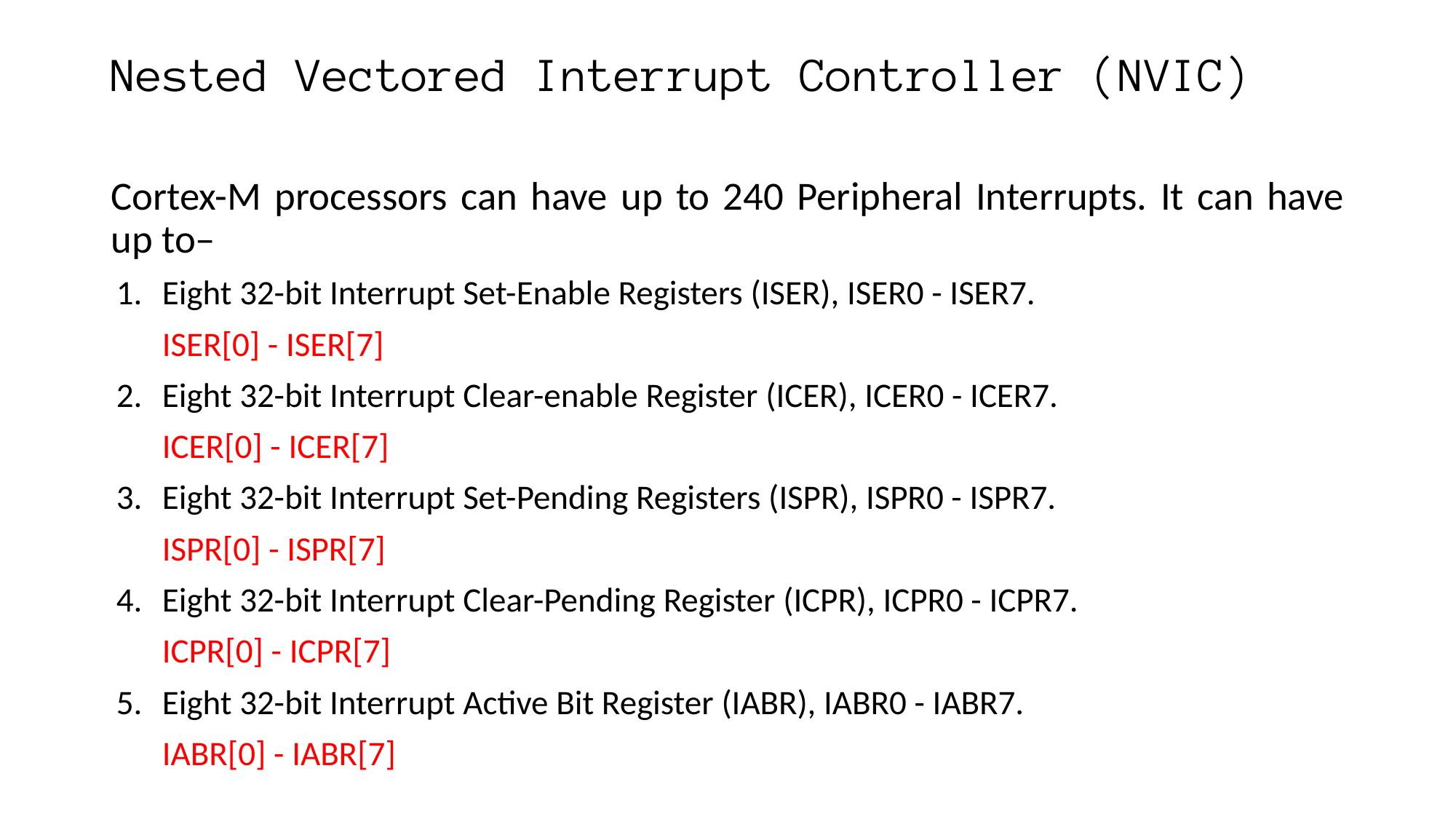

# Nested Vectored Interrupt Controller (NVIC)

Cortex-M processors can have up to 240 Peripheral Interrupts. It can have up to–
Eight 32-bit Interrupt Set-Enable Registers (ISER), ISER0 - ISER7.
ISER[0] - ISER[7]
Eight 32-bit Interrupt Clear-enable Register (ICER), ICER0 - ICER7.
ICER[0] - ICER[7]
Eight 32-bit Interrupt Set-Pending Registers (ISPR), ISPR0 - ISPR7.
ISPR[0] - ISPR[7]
Eight 32-bit Interrupt Clear-Pending Register (ICPR), ICPR0 - ICPR7.
ICPR[0] - ICPR[7]
Eight 32-bit Interrupt Active Bit Register (IABR), IABR0 - IABR7.
IABR[0] - IABR[7]